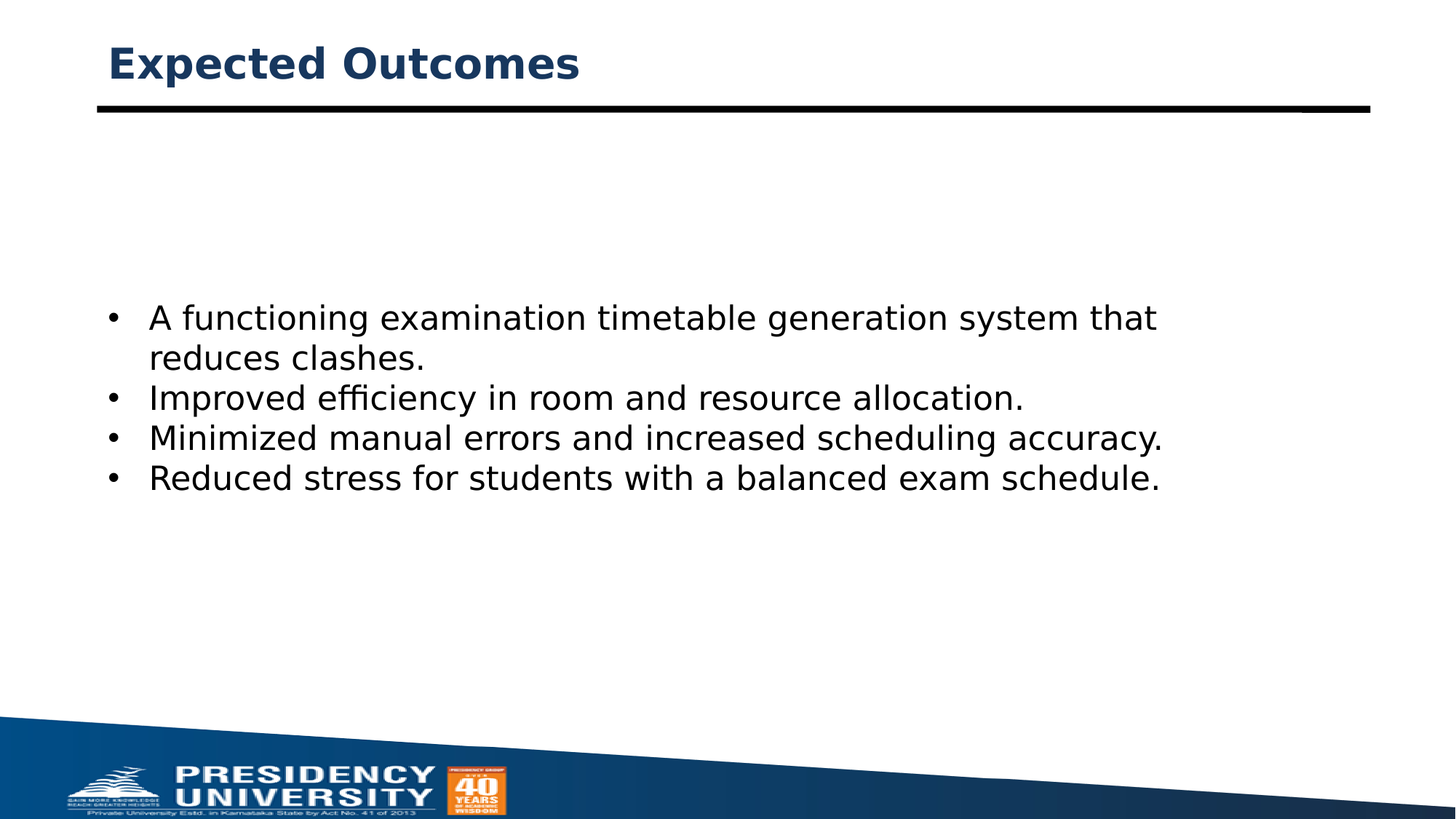

# Expected Outcomes

A functioning examination timetable generation system that reduces clashes.
Improved efficiency in room and resource allocation.
Minimized manual errors and increased scheduling accuracy.
Reduced stress for students with a balanced exam schedule.